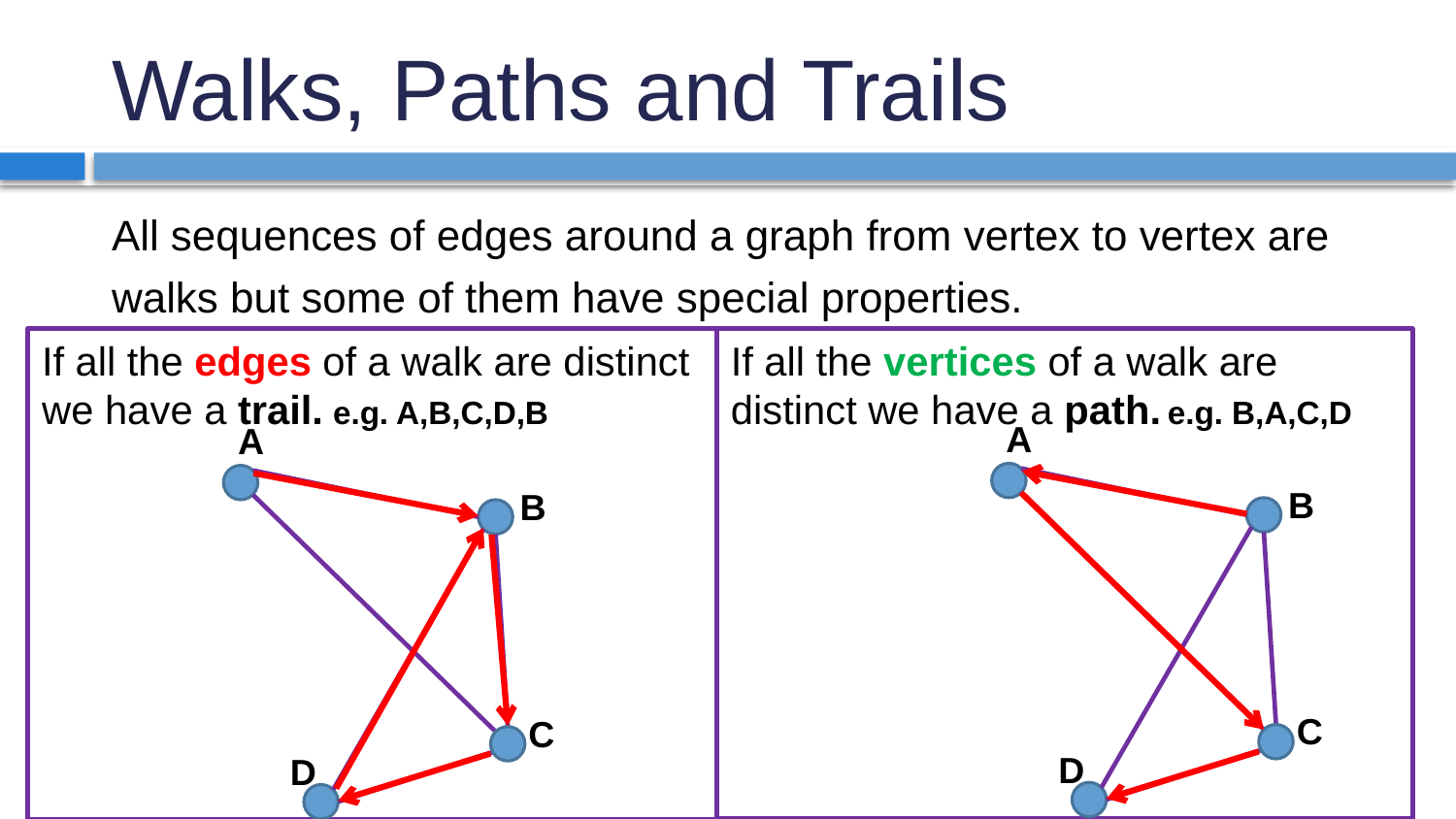

# Walks, Paths and Trails
All sequences of edges around a graph from vertex to vertex are walks but some of them have special properties.

If all the edges of a walk are distinct we have a trail.	e.g. A,B,C,D,B
If all the vertices of a walk are distinct we have a path.	e.g. B,A,C,D
A

B

C

D

A

B

C

D

YDF 2015/16 Lecture 5 AMC